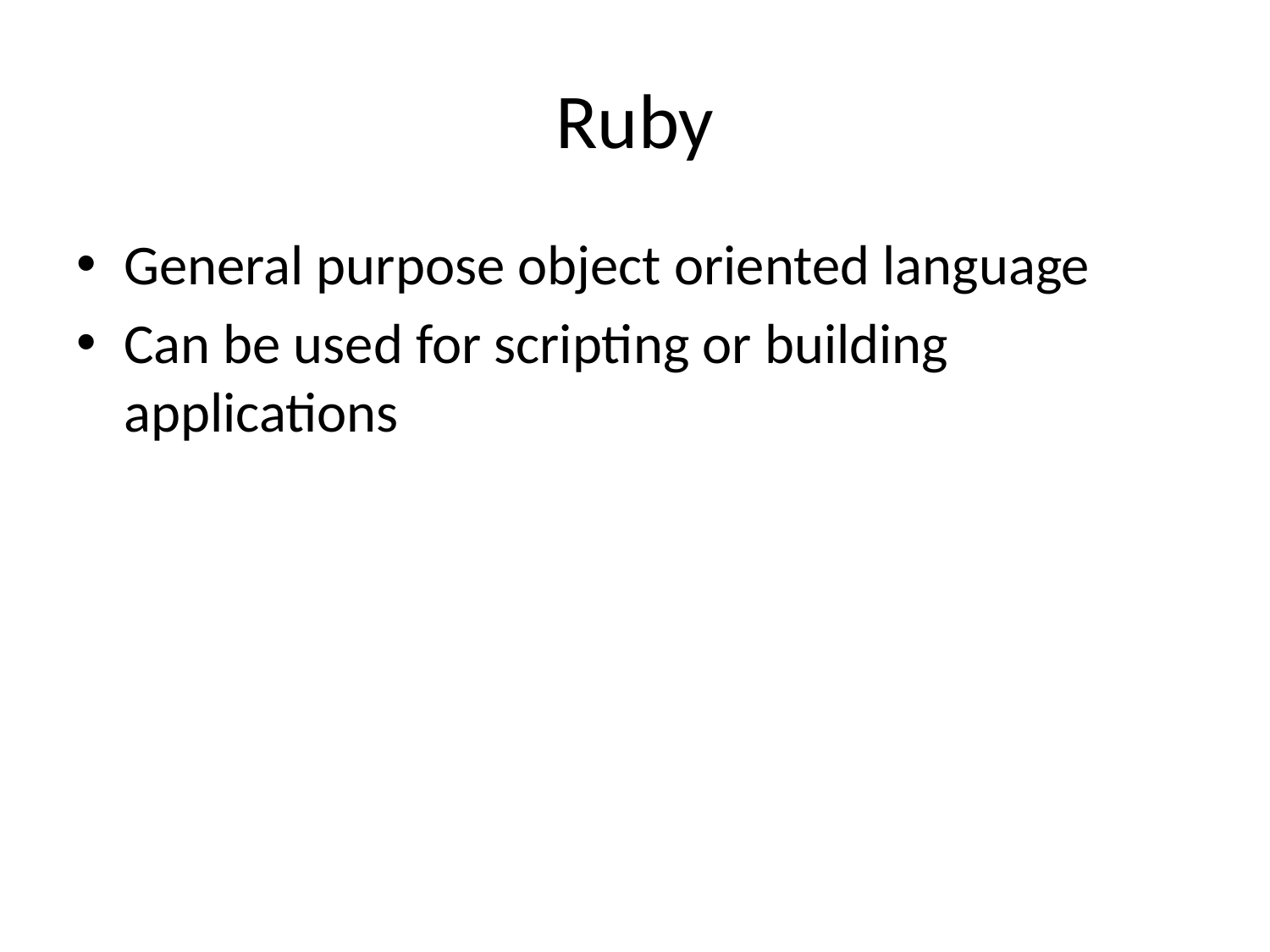

# Ruby
General purpose object oriented language
Can be used for scripting or building applications